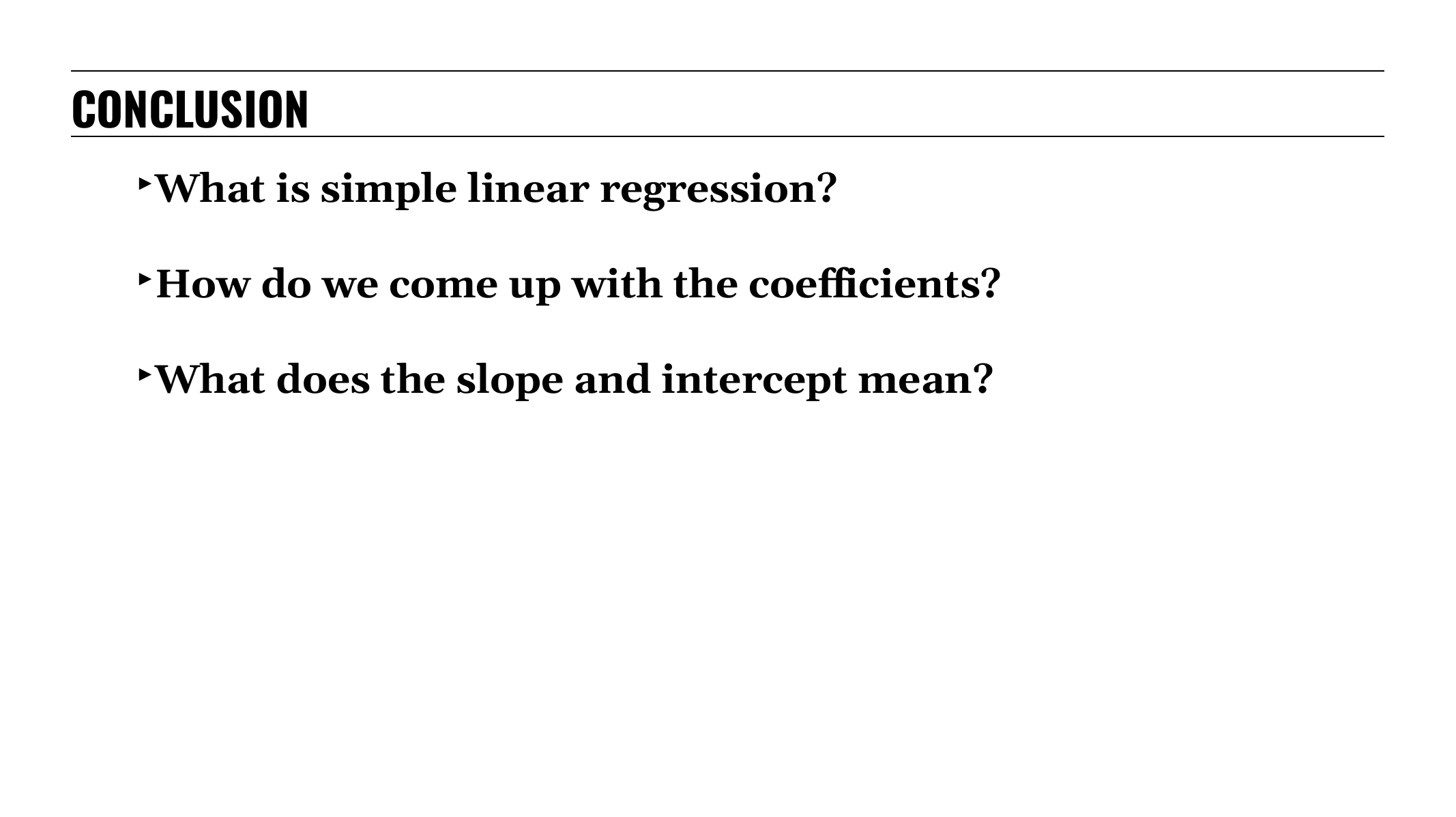

CONCLUSION
What is simple linear regression?

How do we come up with the coefficients?

What does the slope and intercept mean?